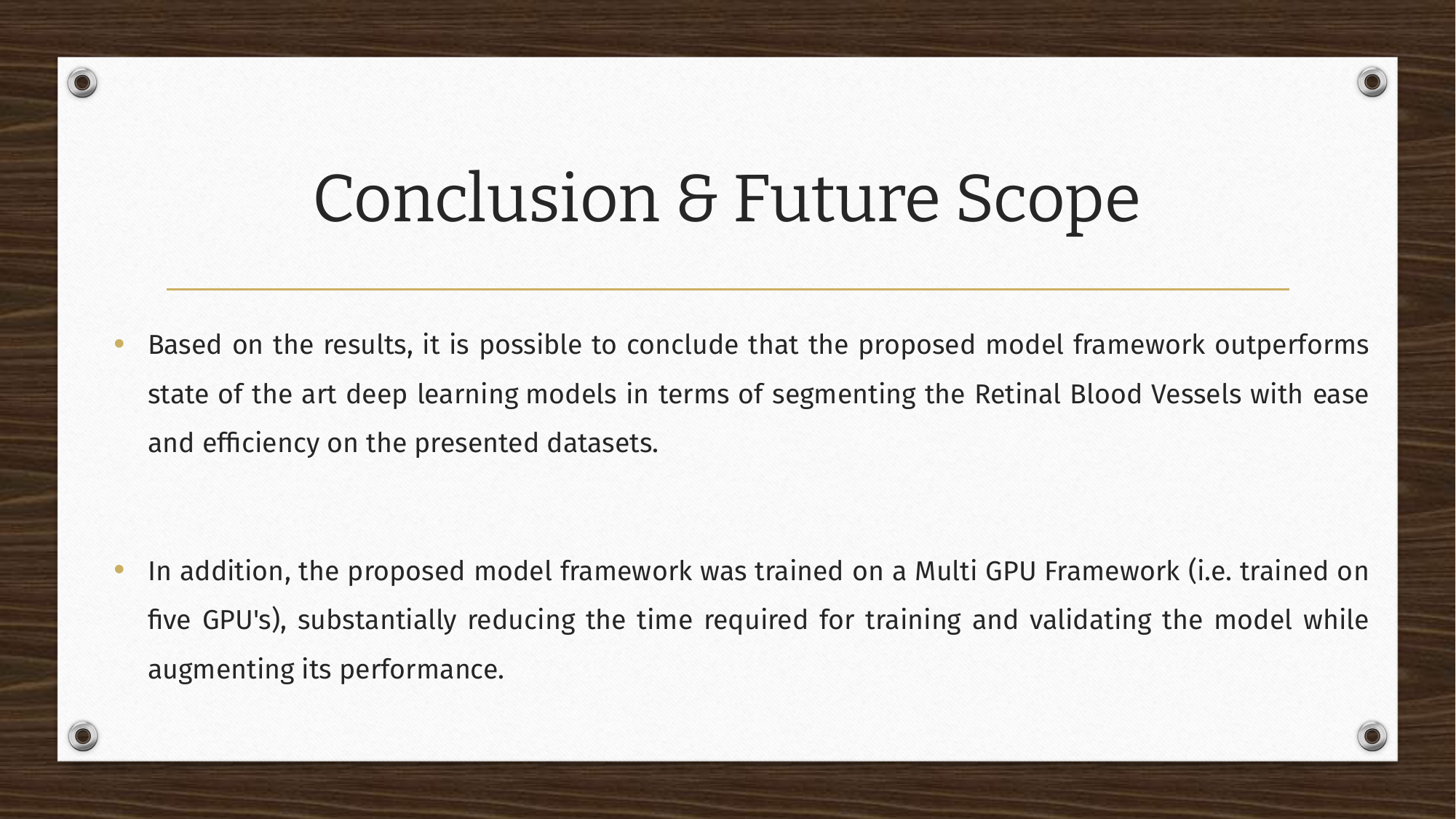

# Conclusion & Future Scope
Based on the results, it is possible to conclude that the proposed model framework outperforms state of the art deep learning models in terms of segmenting the Retinal Blood Vessels with ease and efficiency on the presented datasets.

In addition, the proposed model framework was trained on a Multi GPU Framework (i.e. trained on five GPU's), substantially reducing the time required for training and validating the model while augmenting its performance.